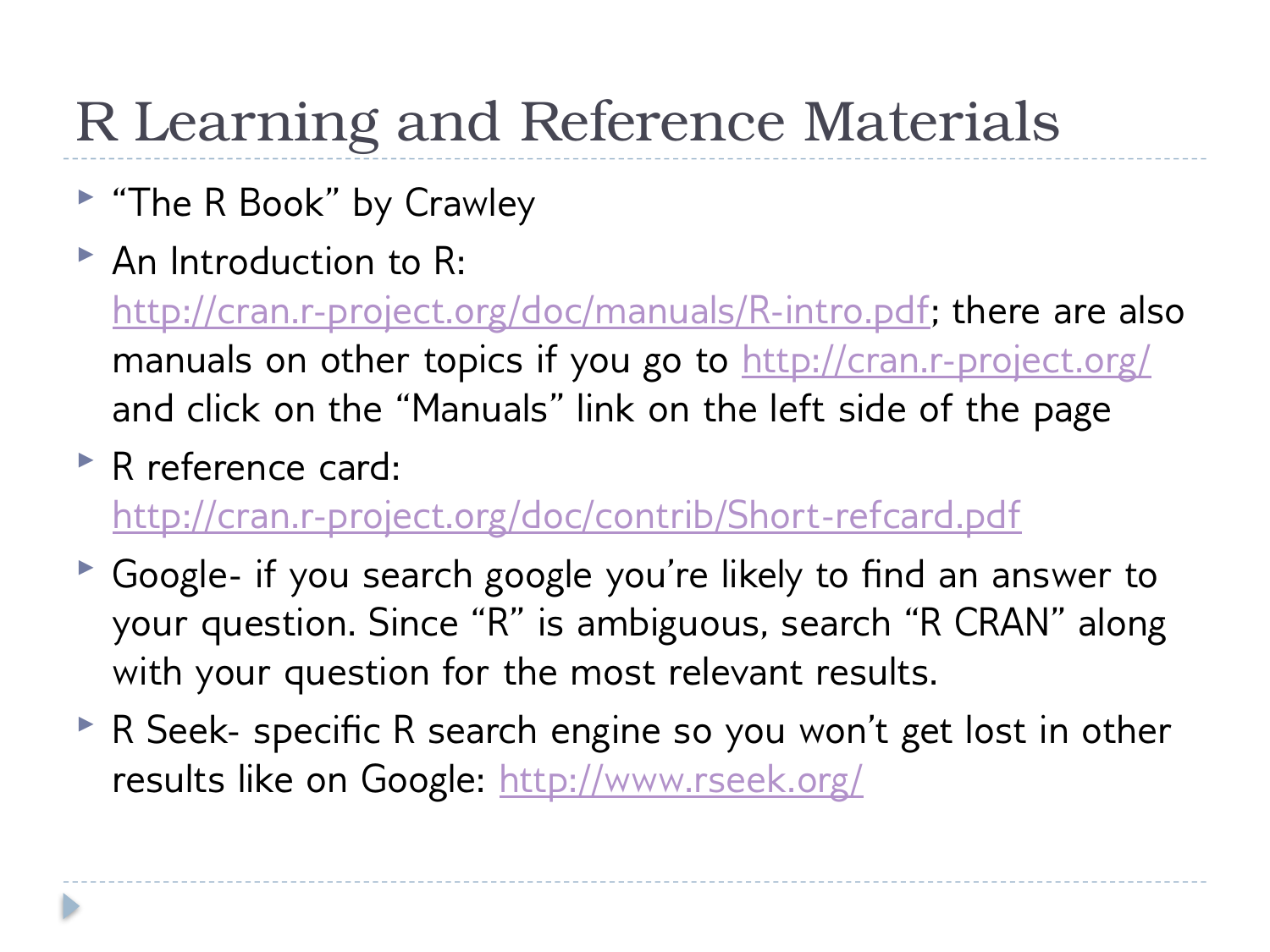

# R Learning and Reference Materials
“The R Book” by Crawley
An Introduction to R: http://cran.r-project.org/doc/manuals/R-intro.pdf; there are also manuals on other topics if you go to http://cran.r-project.org/ and click on the “Manuals” link on the left side of the page
R reference card: http://cran.r-project.org/doc/contrib/Short-refcard.pdf
Google- if you search google you’re likely to find an answer to your question. Since “R” is ambiguous, search “R CRAN” along with your question for the most relevant results.
R Seek- specific R search engine so you won’t get lost in other results like on Google: http://www.rseek.org/